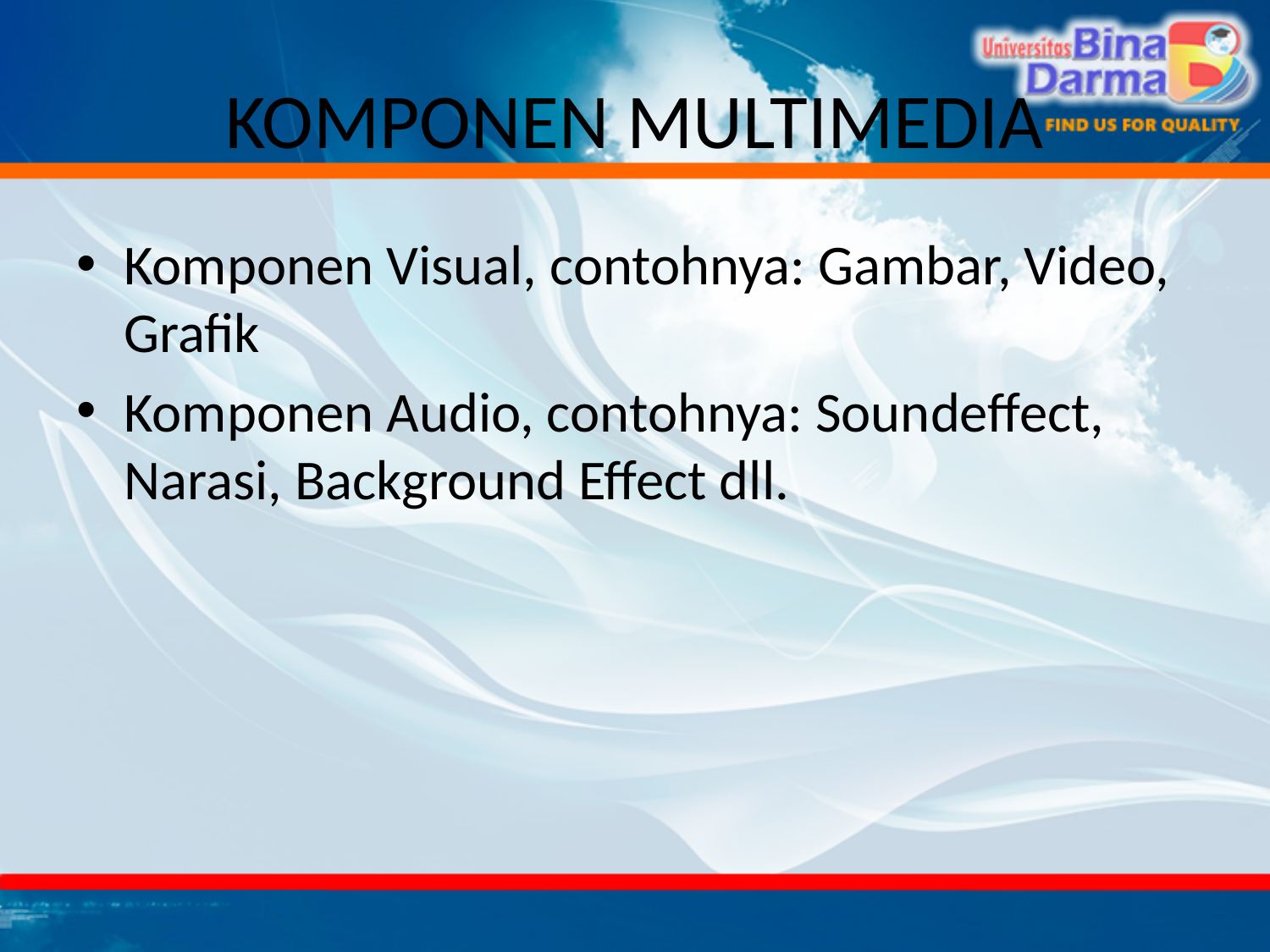

# KOMPONEN MULTIMEDIA
Komponen Visual, contohnya: Gambar, Video, Grafik
Komponen Audio, contohnya: Soundeffect, Narasi, Background Effect dll.